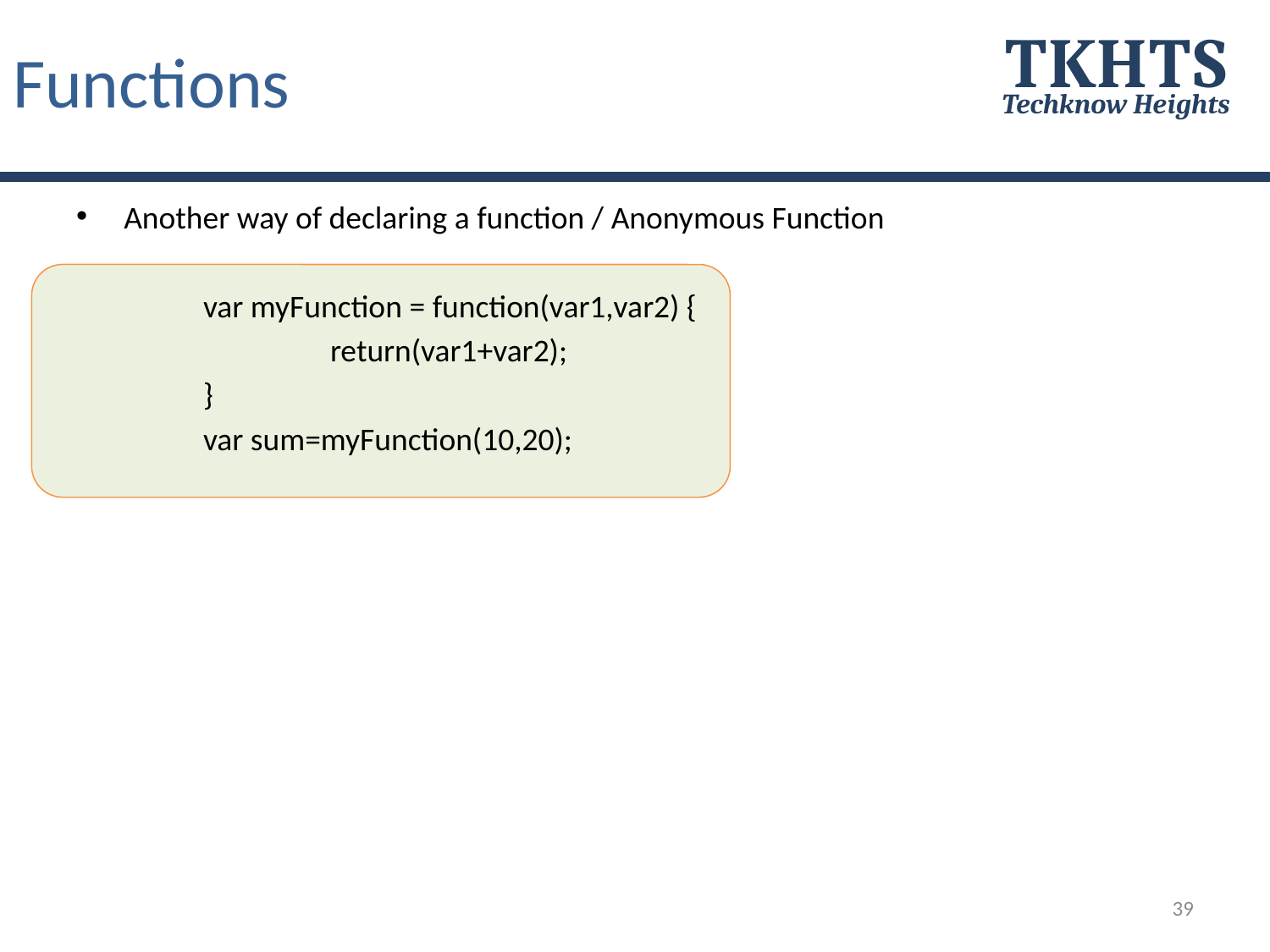

# Functions
TKHTS
Techknow Heights

Another way of declaring a function / Anonymous Function

	var myFunction = function(var1,var2) {
		return(var1+var2);
	}
	var sum=myFunction(10,20);

39